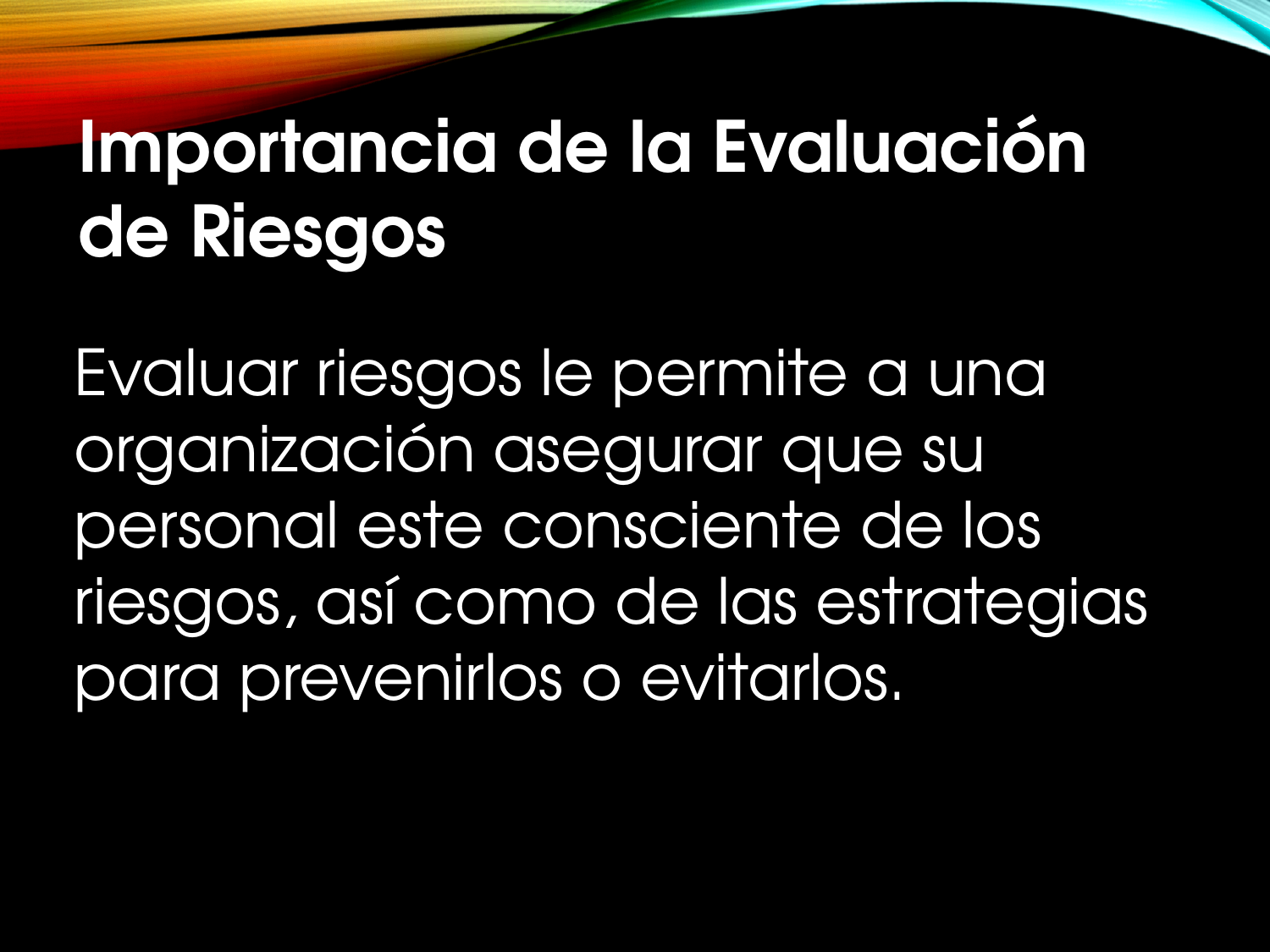

Importancia de la Evaluación
de Riesgos
Evaluar riesgos le permite a una organización asegurar que su personal este consciente de los riesgos, así como de las estrategias para prevenirlos o evitarlos.